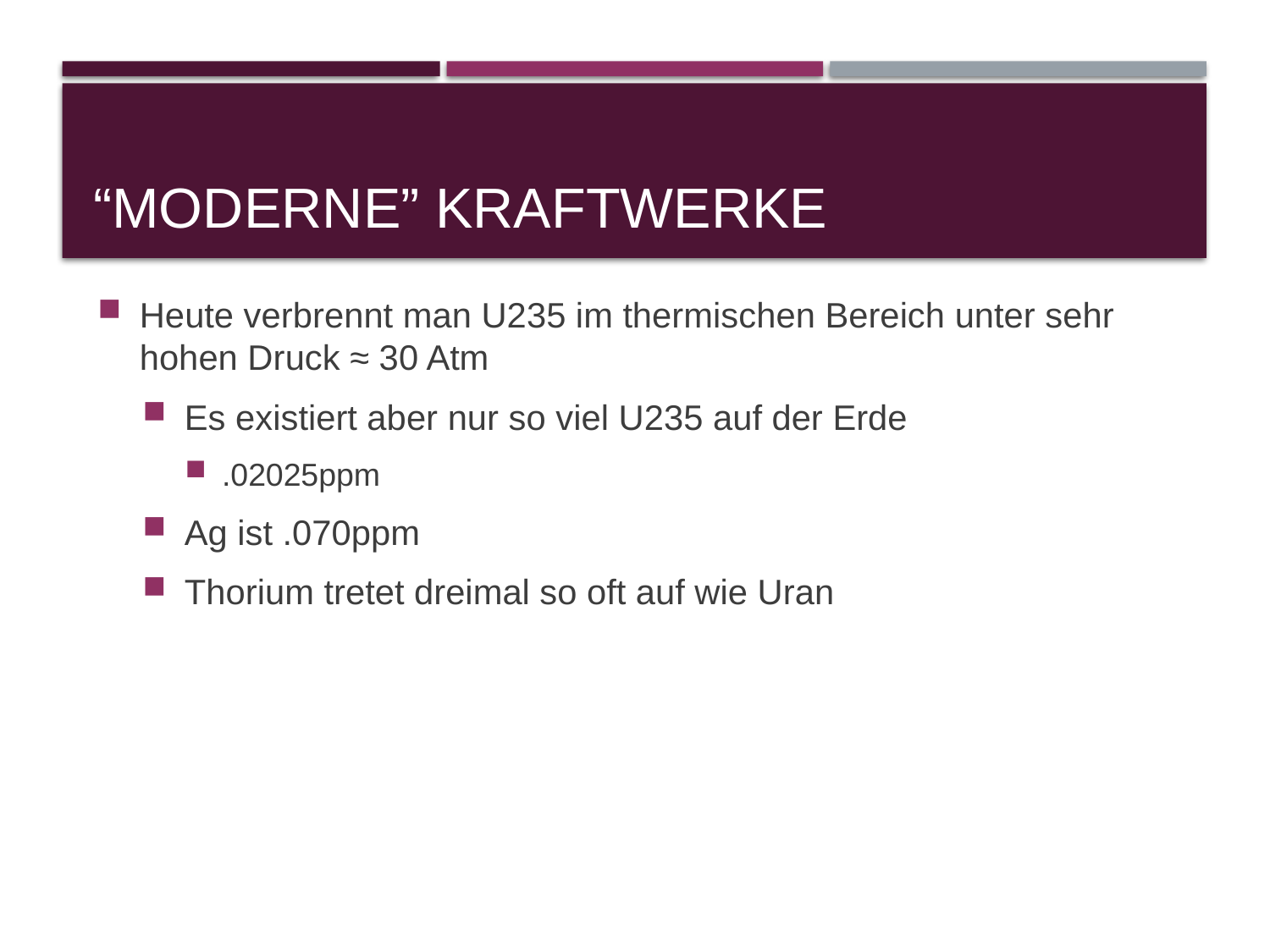

# “Moderne” Kraftwerke
Heute verbrennt man U235 im thermischen Bereich unter sehr hohen Druck ≈ 30 Atm
Es existiert aber nur so viel U235 auf der Erde
.02025ppm
Ag ist .070ppm
Thorium tretet dreimal so oft auf wie Uran